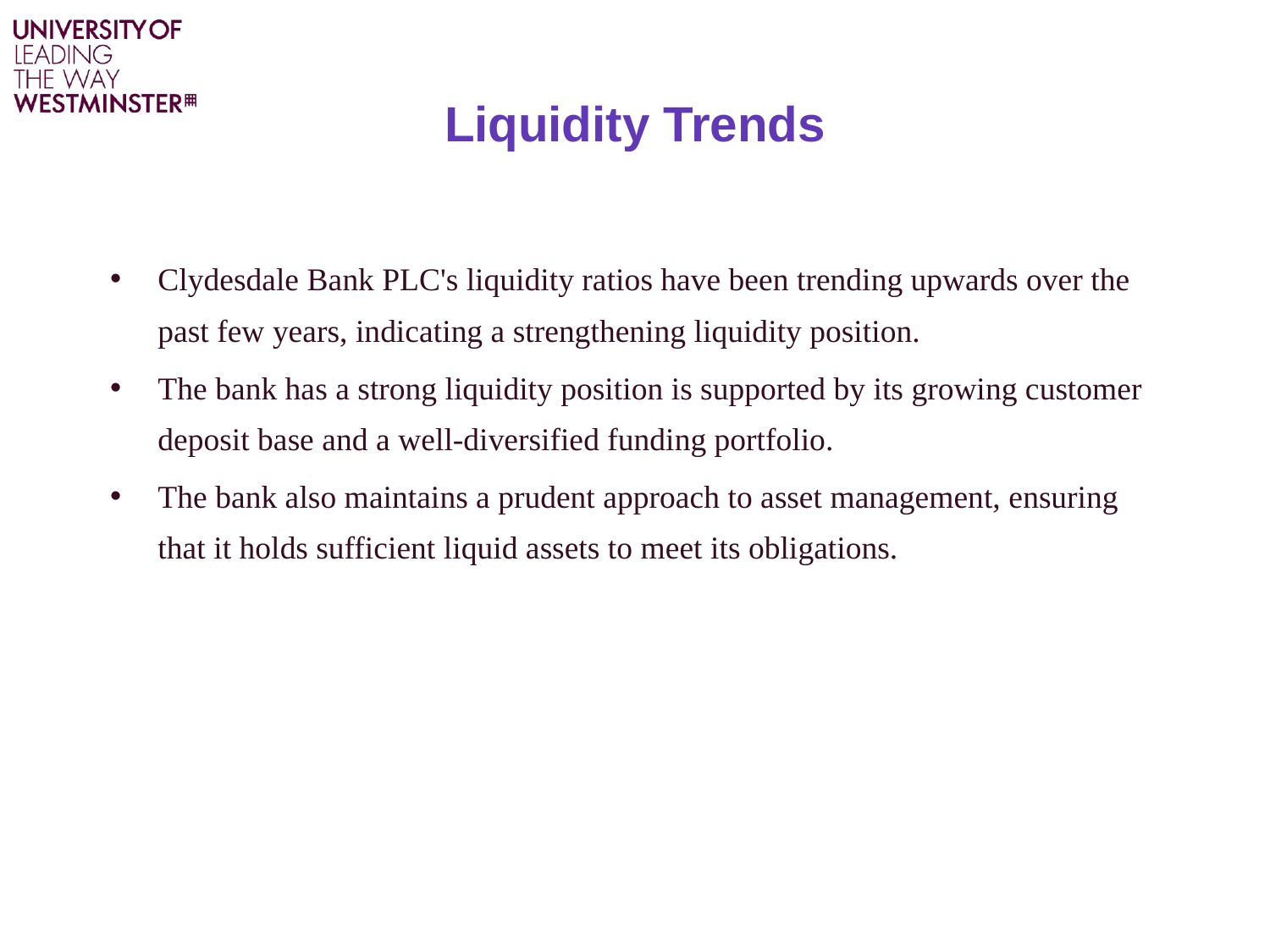

# Liquidity Trends
Clydesdale Bank PLC's liquidity ratios have been trending upwards over the past few years, indicating a strengthening liquidity position.
The bank has a strong liquidity position is supported by its growing customer deposit base and a well-diversified funding portfolio.
The bank also maintains a prudent approach to asset management, ensuring that it holds sufficient liquid assets to meet its obligations.